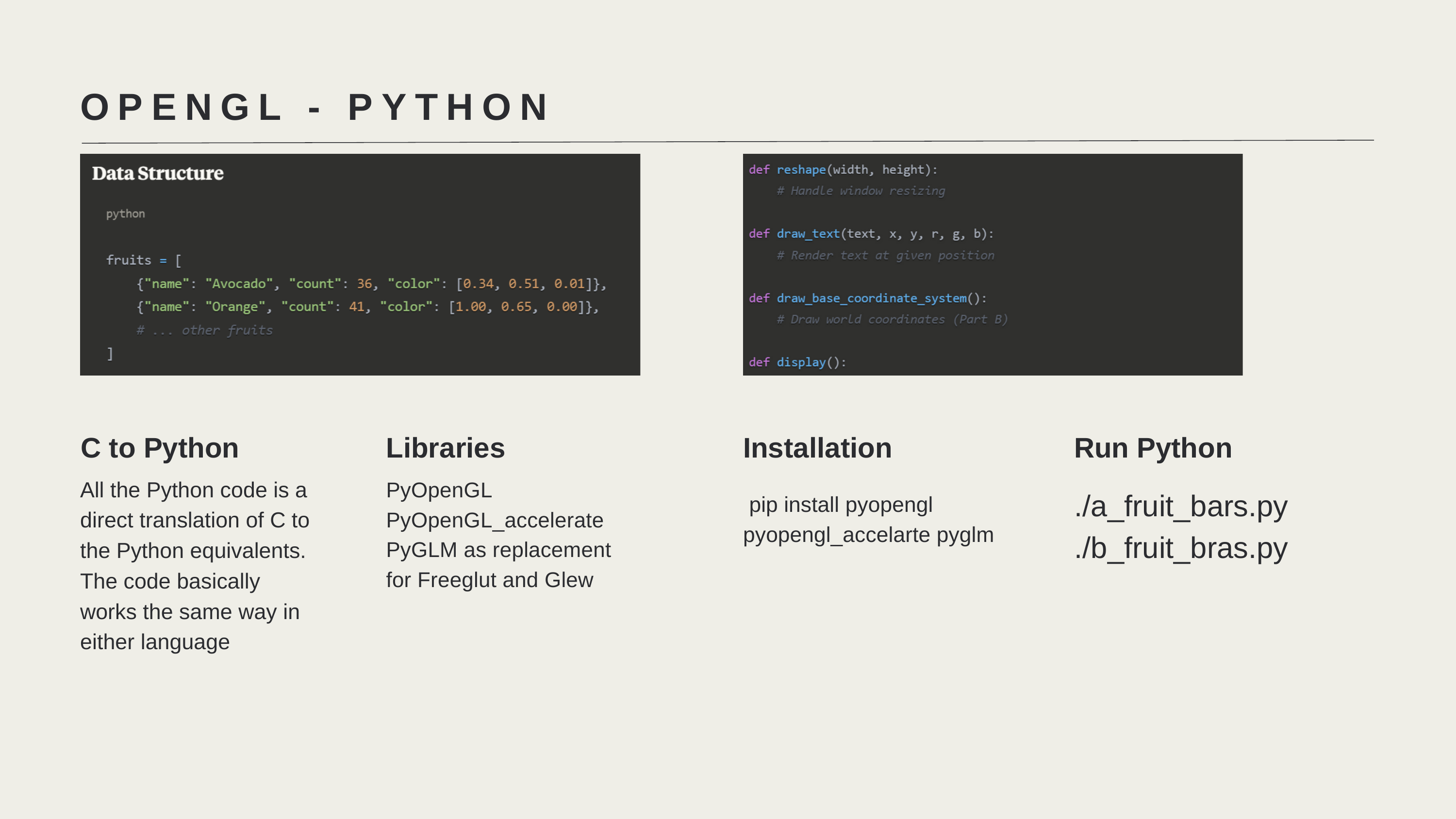

OPENGL - PYTHON

C to Python
Libraries
Installation
Run Python
All the Python code is a direct translation of C to the Python equivalents. The code basically works the same way in either language
PyOpenGL PyOpenGL_accelerate PyGLM as replacement for Freeglut and Glew

./a_fruit_bars.py
./b_fruit_bras.py
 pip install pyopengl pyopengl_accelarte pyglm